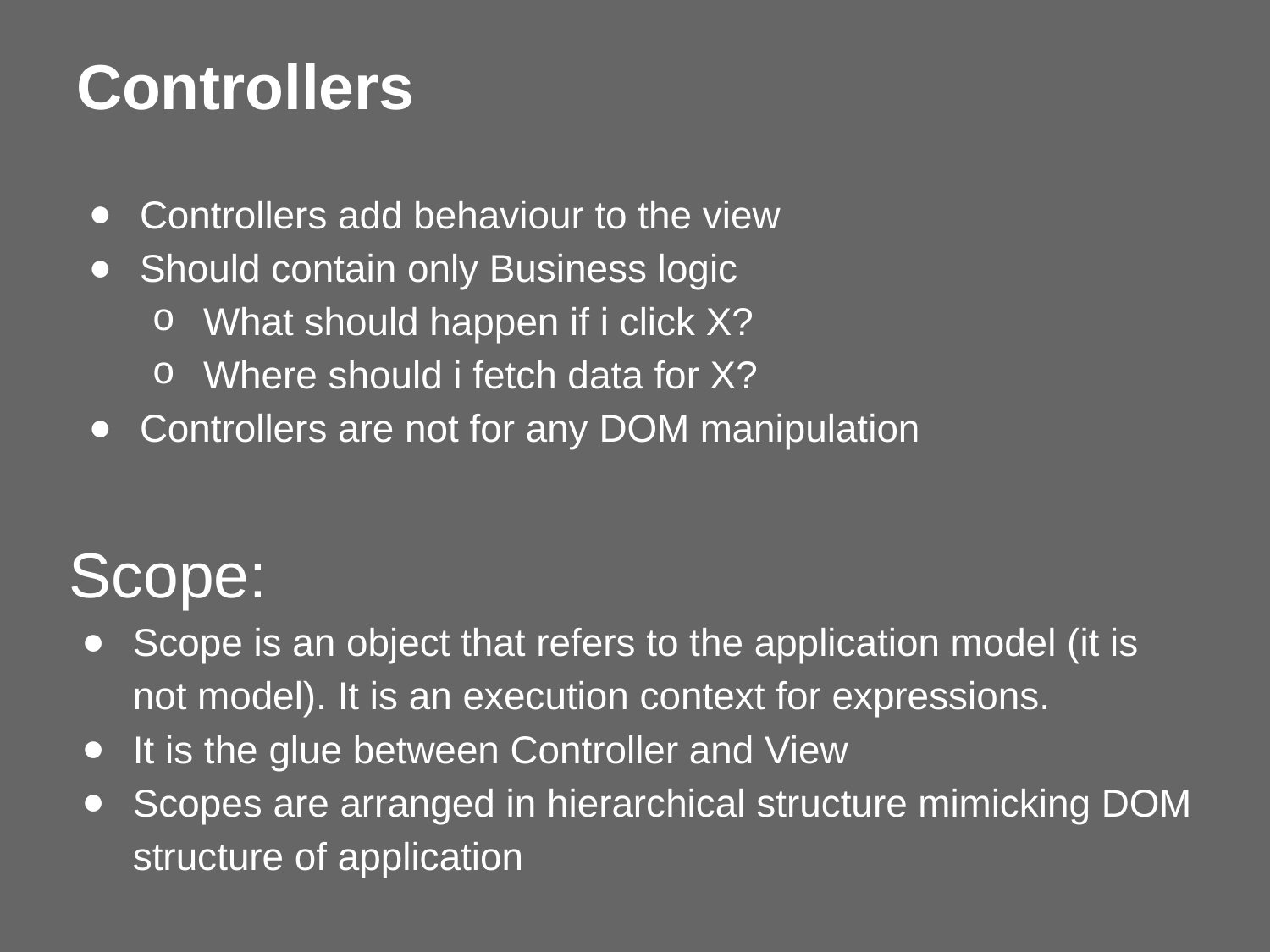

# Controllers

Controllers add behaviour to the view
Should contain only Business logic
What should happen if i click X?
Where should i fetch data for X?
Controllers are not for any DOM manipulation

Scope:
Scope is an object that refers to the application model (it is not model). It is an execution context for expressions.
It is the glue between Controller and View
Scopes are arranged in hierarchical structure mimicking DOM structure of application